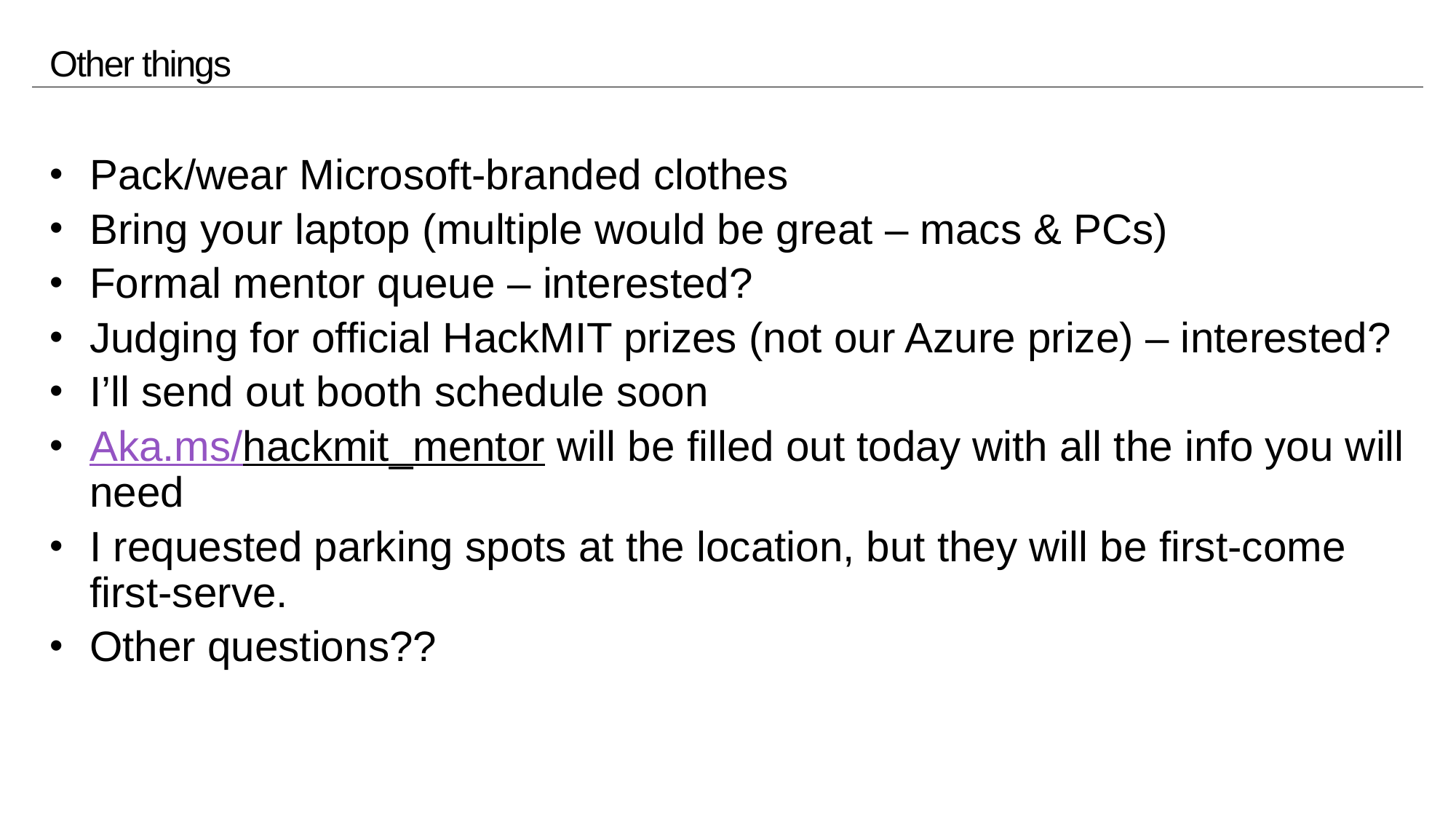

# Other things
Pack/wear Microsoft-branded clothes
Bring your laptop (multiple would be great – macs & PCs)
Formal mentor queue – interested?
Judging for official HackMIT prizes (not our Azure prize) – interested?
I’ll send out booth schedule soon
Aka.ms/hackmit_mentor will be filled out today with all the info you will need
I requested parking spots at the location, but they will be first-come first-serve.
Other questions??